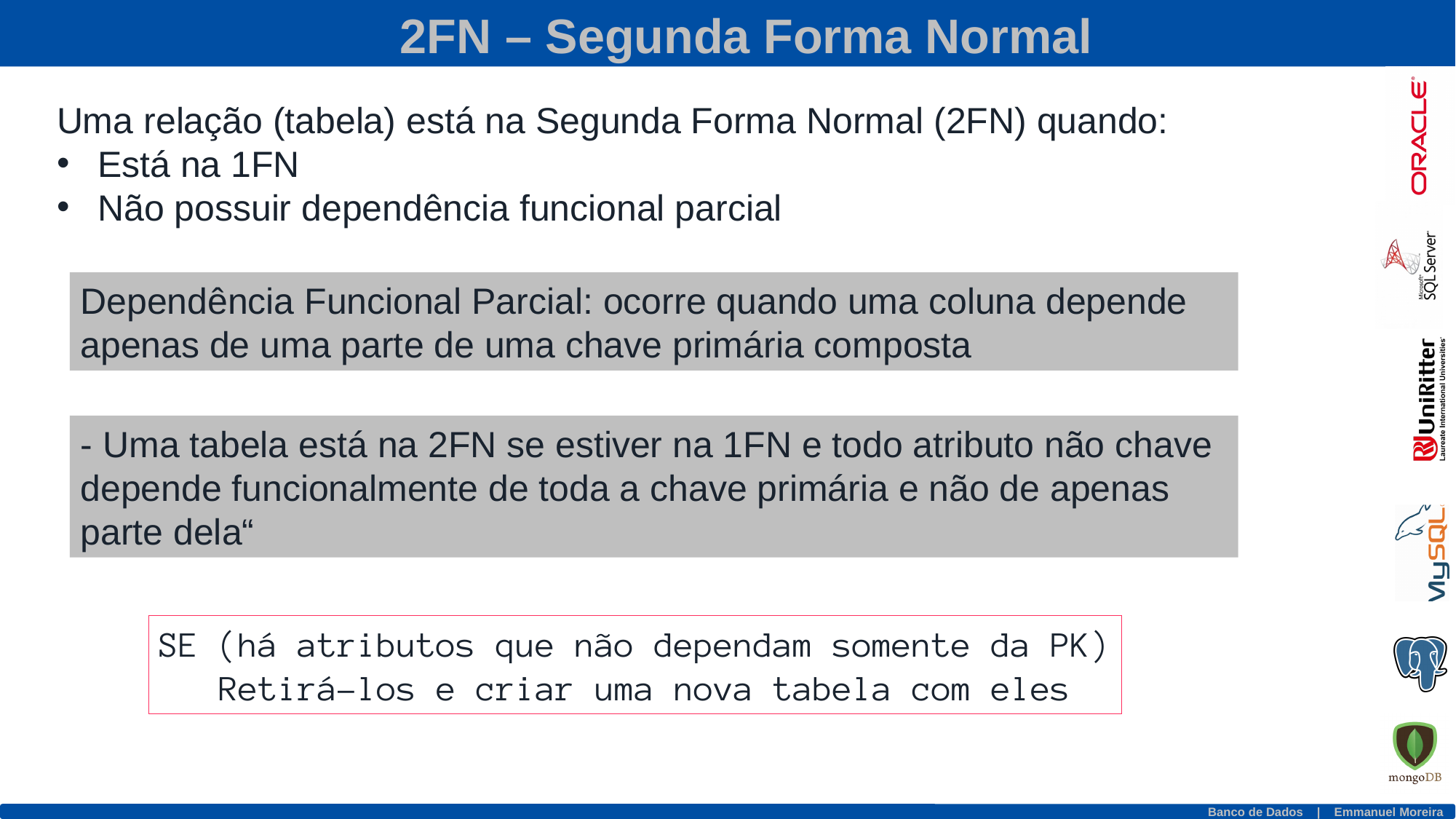

2FN – Segunda Forma Normal
Uma relação (tabela) está na Segunda Forma Normal (2FN) quando:
Está na 1FN
Não possuir dependência funcional parcial
Dependência Funcional Parcial: ocorre quando uma coluna depende apenas de uma parte de uma chave primária composta
- Uma tabela está na 2FN se estiver na 1FN e todo atributo não chave depende funcionalmente de toda a chave primária e não de apenas parte dela“
SE (há atributos que não dependam somente da PK)
   Retirá-los e criar uma nova tabela com eles